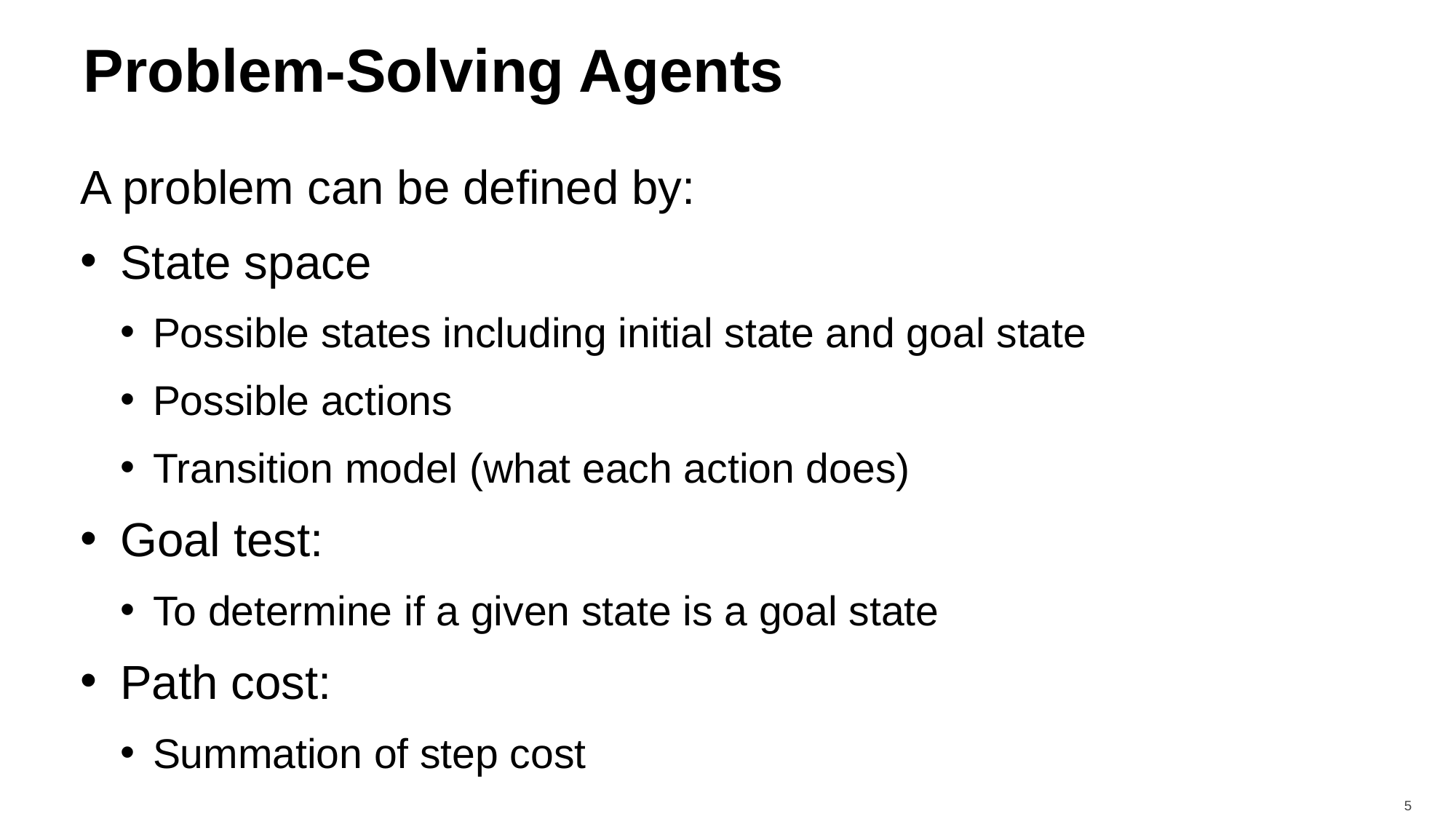

# Problem-Solving Agents
A problem can be defined by:
State space
Possible states including initial state and goal state
Possible actions
Transition model (what each action does)
Goal test:
To determine if a given state is a goal state
Path cost:
Summation of step cost

5